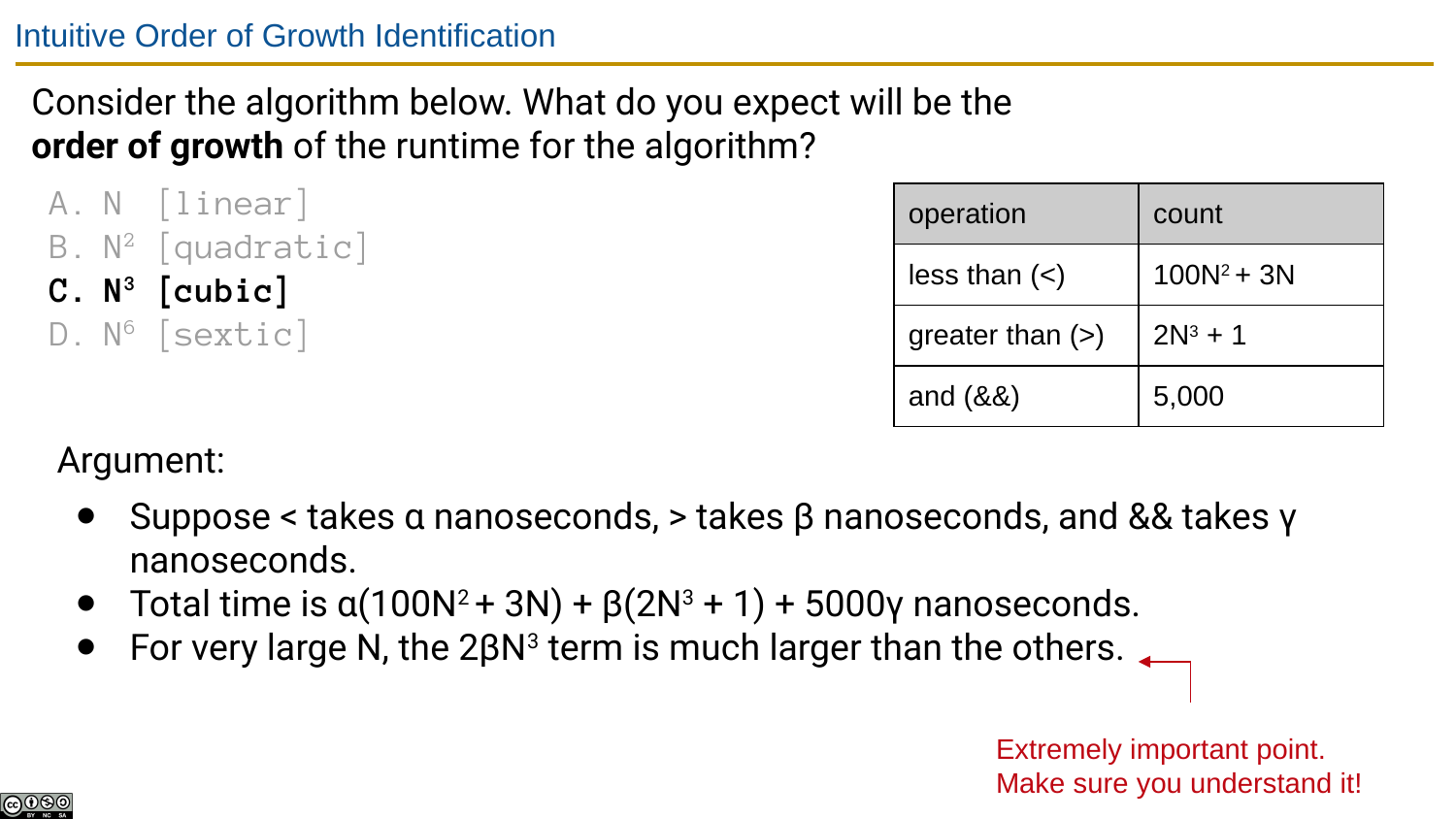

# Intuitive Order of Growth Identification
Consider the algorithm below. What do you expect will be the                                order of growth of the runtime for the algorithm?
N  [linear]
N2 [quadratic]
N3 [cubic]
N6 [sextic]
| operation | count |
| --- | --- |
| less than (<) | 100N2 + 3N |
| greater than (>) | 2N3 + 1 |
| and (&&) | 5,000 |
Argument:
Suppose < takes α nanoseconds, > takes β nanoseconds, and && takes γ nanoseconds.
Total time is α(100N2 + 3N) + β(2N3 + 1) + 5000γ nanoseconds.
For very large N, the 2βN3 term is much larger than the others.

Extremely important point. Make sure you understand it!